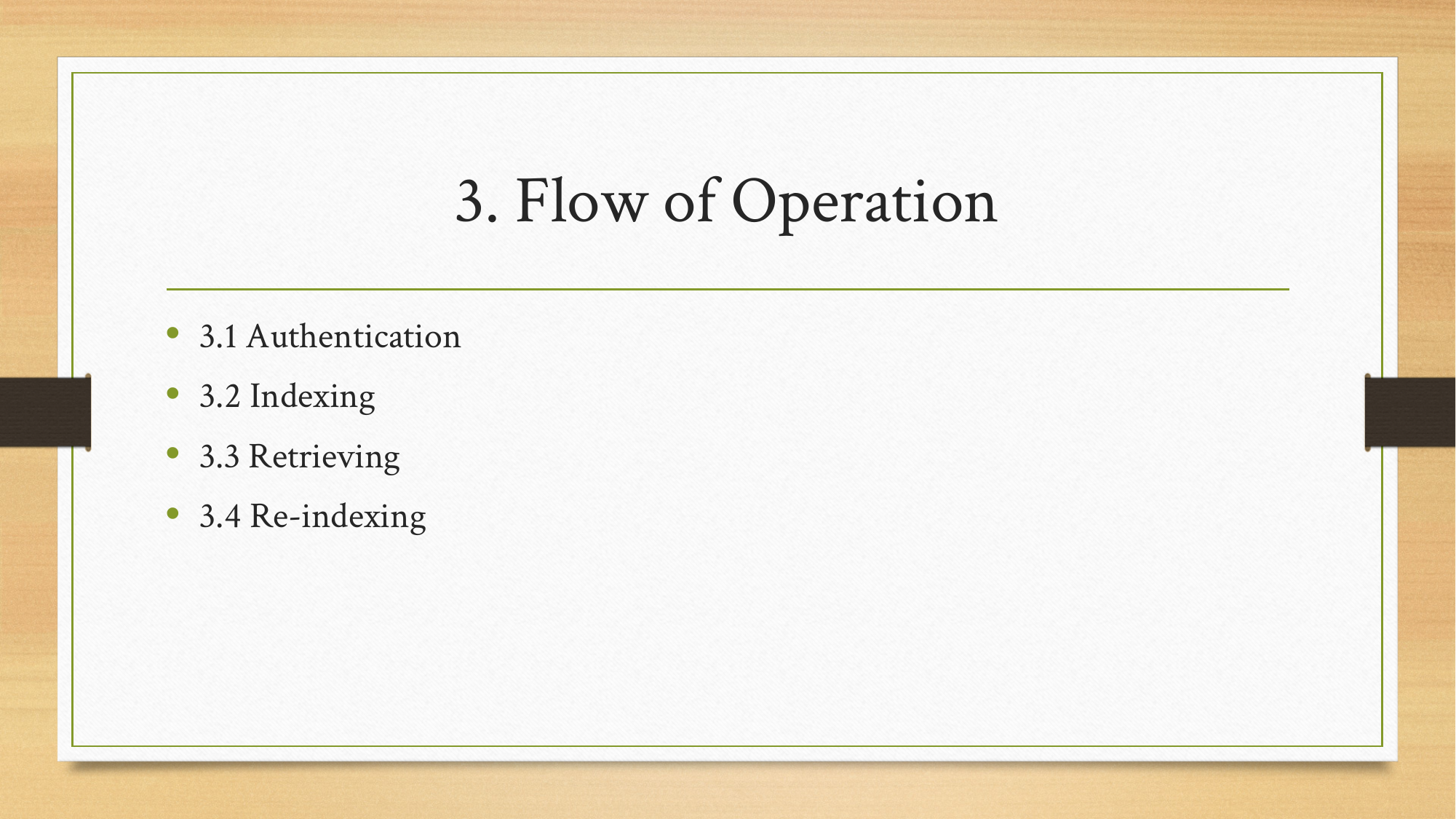

# 3. Flow of Operation
3.1 Authentication
3.2 Indexing
3.3 Retrieving
3.4 Re-indexing